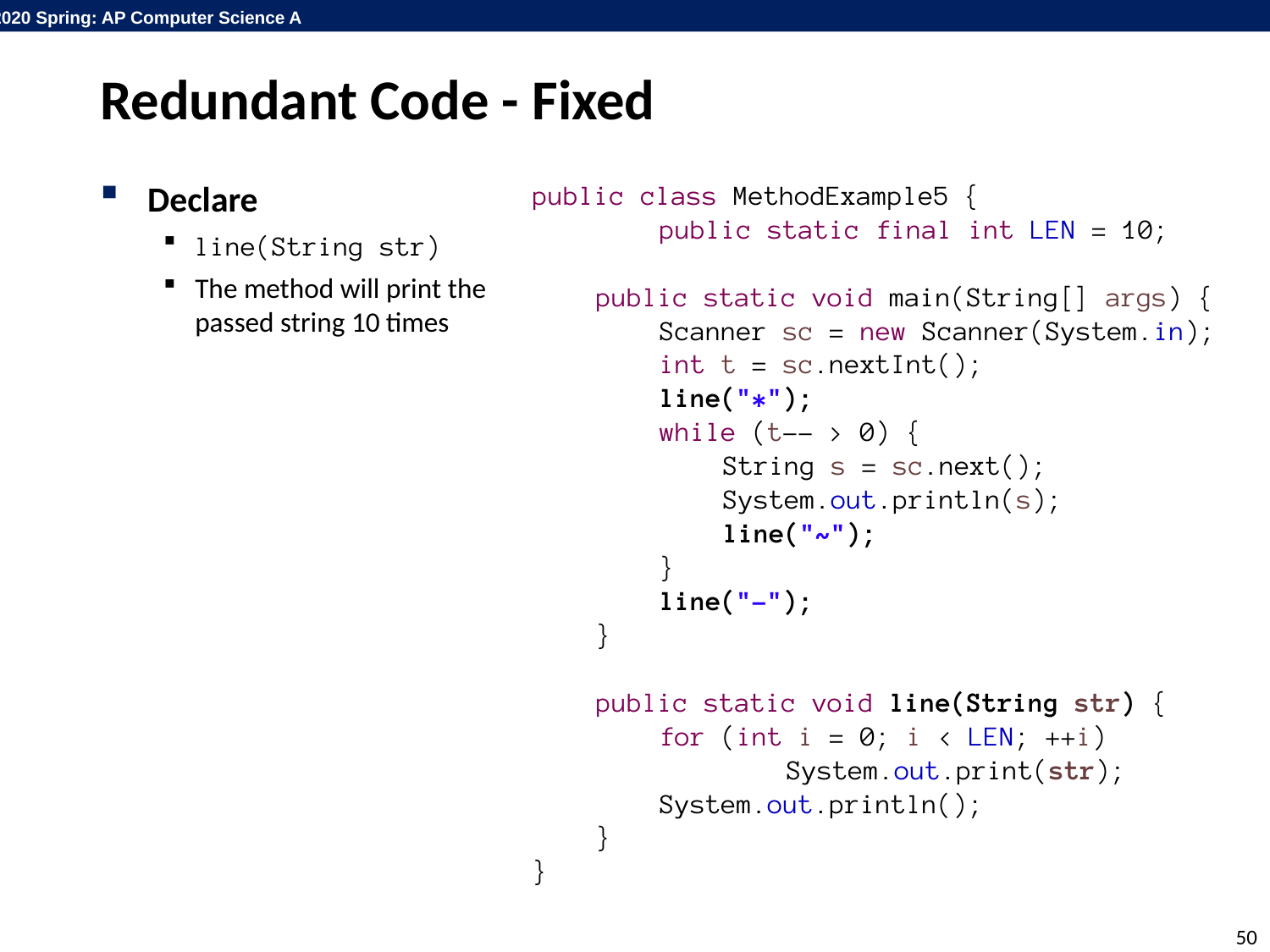

# Redundant Code - Fixed
Declare
line(String str)
The method will print the passed string 10 times
public class MethodExample5 {
	public static final int LEN = 10;

public static void main(String[] args) {
Scanner sc = new Scanner(System.in);
int t = sc.nextInt();
line("*");
while (t-- > 0) {
String s = sc.next();
System.out.println(s);
line("~");
}
line("-");
}

public static void line(String str) {
for (int i = 0; i < LEN; ++i)
	System.out.print(str);
System.out.println();
}
}
50